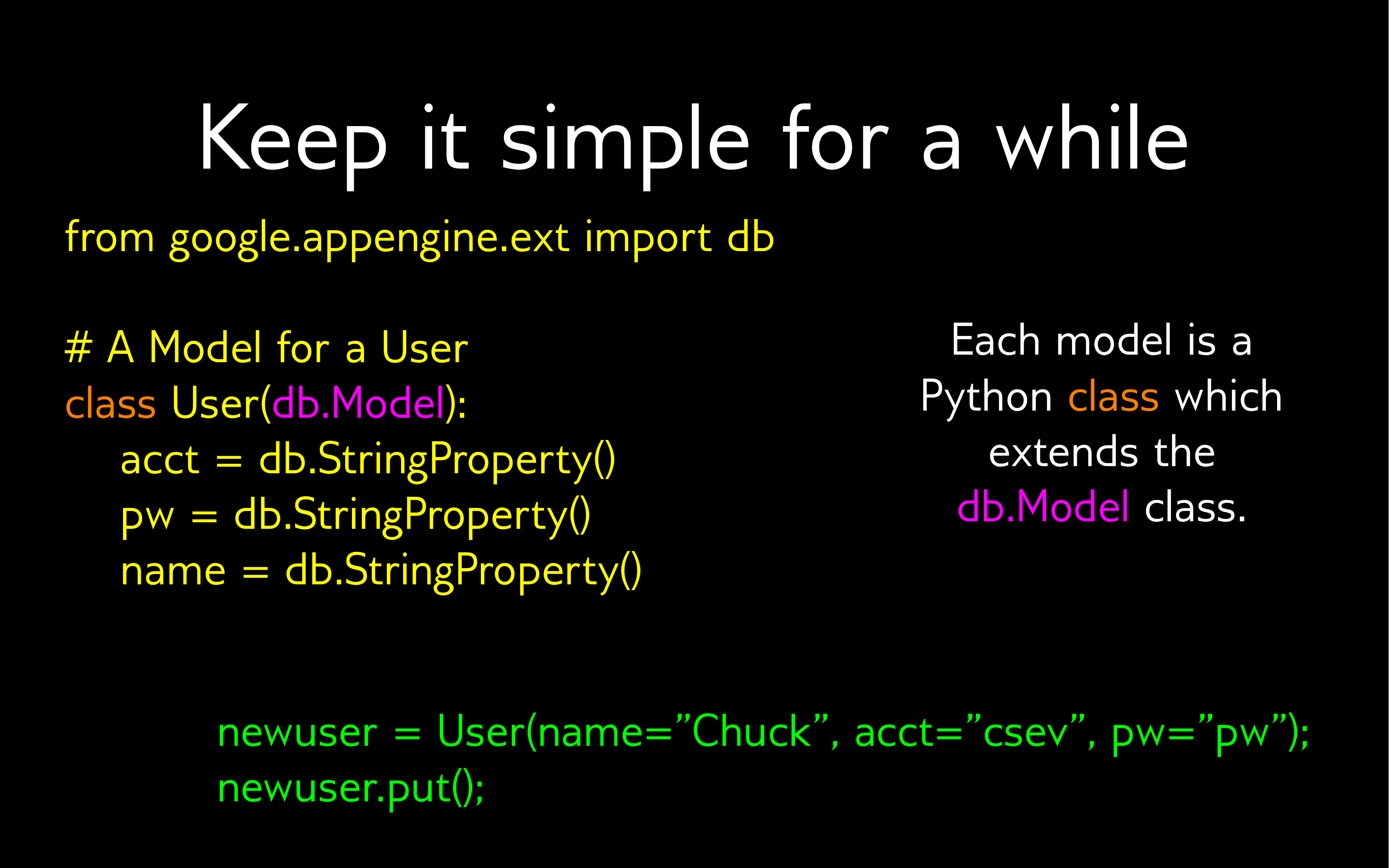

# Keep it simple for a while
from google.appengine.ext import db

# A Model for a User
class User(db.Model):
    acct = db.StringProperty()
    pw = db.StringProperty()
    name = db.StringProperty()

Each model is a Python class which extends the db.Model class.
    newuser = User(name=”Chuck”, acct=”csev”, pw=”pw”);
    newuser.put();